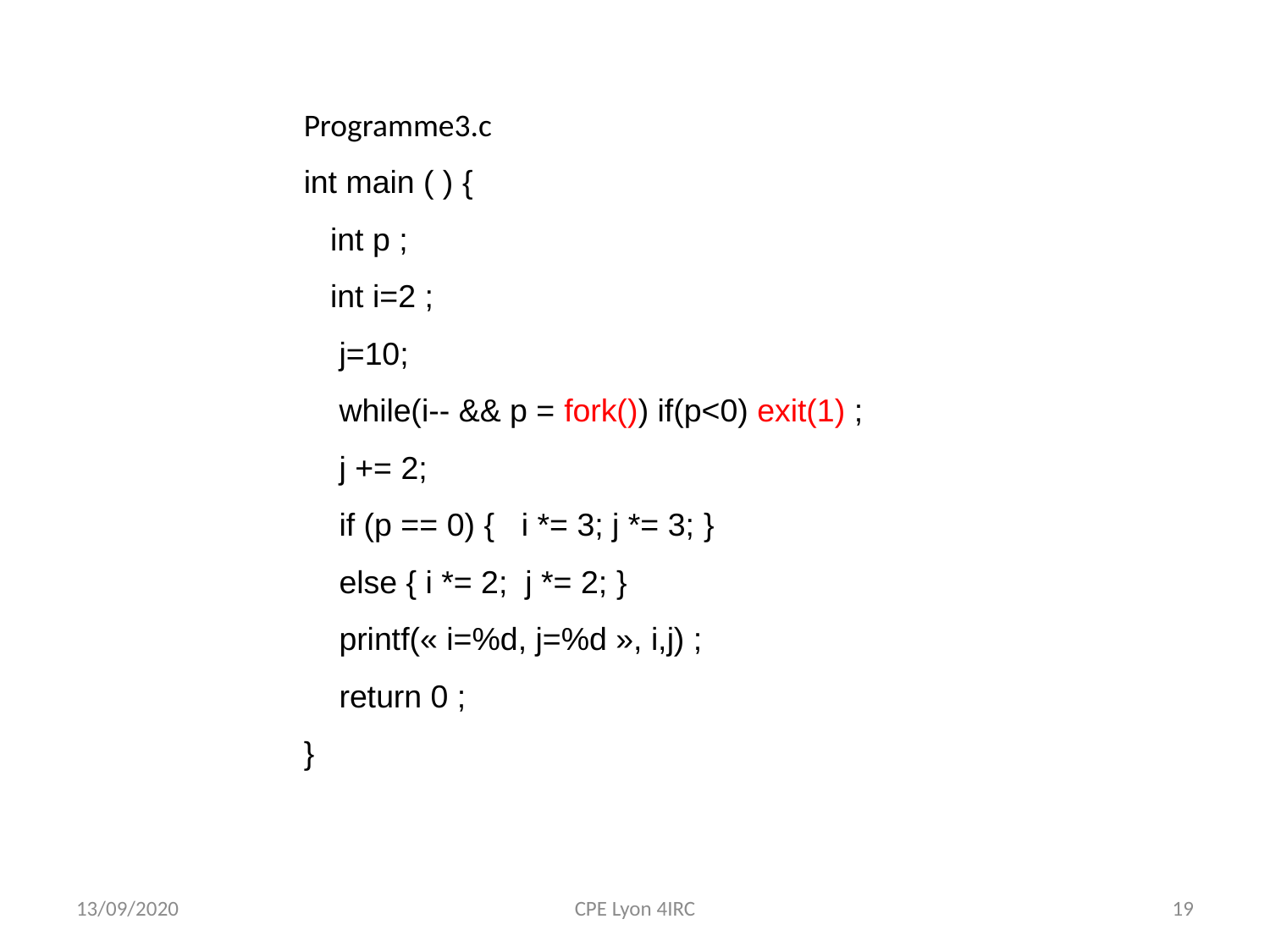

Programme3.c
int main ( ) {
   int p ;
   int i=2 ;
    j=10;
    while(i-- && p = fork()) if(p<0) exit(1) ;
    j += 2;
    if (p == 0) {   i *= 3; j *= 3; }
    else { i *= 2;  j *= 2; }
    printf(« i=%d, j=%d », i,j) ;
    return 0 ;
}

13/09/2020
CPE Lyon 4IRC
19